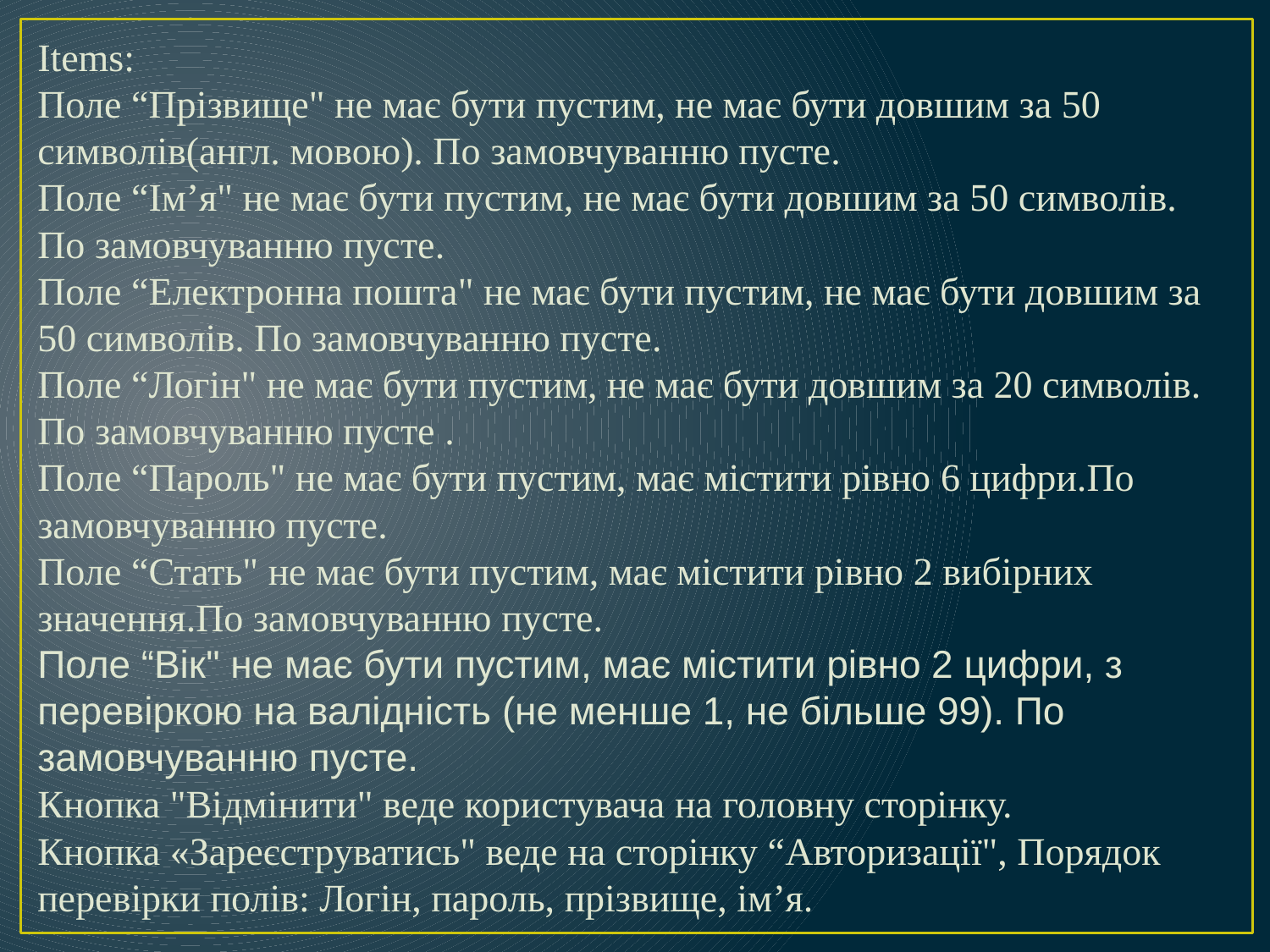

Items: 
Поле “Прізвище" не має бути пустим, не має бути довшим за 50 символів(англ. мовою). По замовчуванню пусте.
Поле “Ім’я" не має бути пустим, не має бути довшим за 50 символів. По замовчуванню пусте.
Поле “Електронна пошта" не має бути пустим, не має бути довшим за 50 символів. По замовчуванню пусте.
Поле “Логін" не має бути пустим, не має бути довшим за 20 символів. По замовчуванню пусте .
Поле “Пароль" не має бути пустим, має містити рівно 6 цифри.По замовчуванню пусте.
Поле “Стать" не має бути пустим, має містити рівно 2 вибірних значення.По замовчуванню пусте.
Поле “Вік" не має бути пустим, має містити рівно 2 цифри, з перевіркою на валідність (не менше 1, не більше 99). По замовчуванню пусте. 
Кнопка "Відмінити" веде користувача на головну сторінку. 
Кнопка «Зареєструватись" веде на сторінку “Авторизації", Порядок перевірки полів: Логін, пароль, прізвище, ім’я.